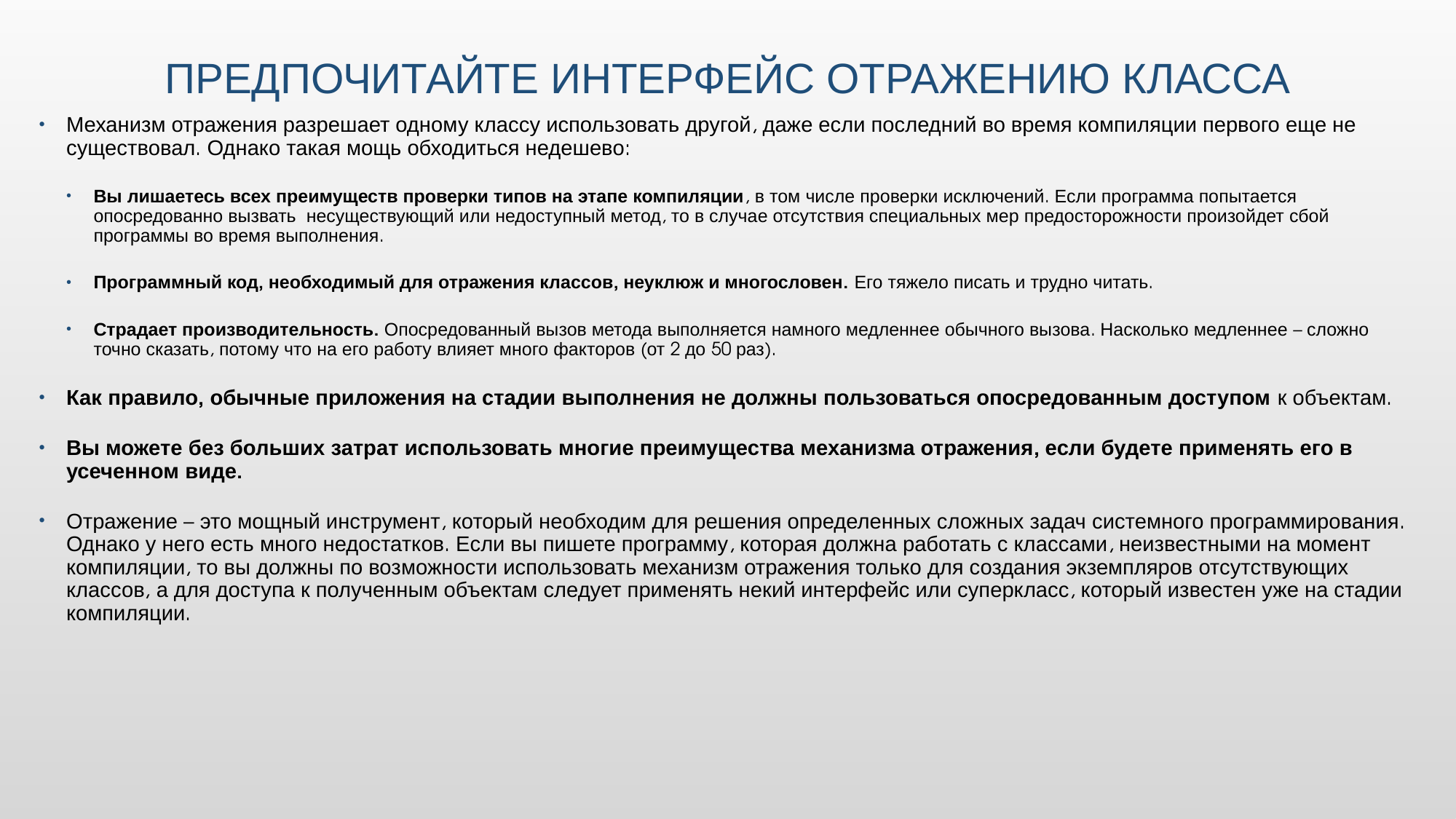

# Предпочитайте интерфейс отражению класса
Механизм отражения разрешает одному классу использовать другой, даже если последний во время компиляции первого еще не существовал. Однако такая мощь обходиться недешево:
Вы лишаетесь всех преимуществ проверки типов на этапе компиляции, в том числе проверки исключений. Если программа попытается опосредованно вызвать  несуществующий или недоступный метод, то в случае отсутствия специальных мер предосторожности произойдет сбой программы во время выполнения.
Программный код, необходимый для отражения классов, неуклюж и многословен. Его тяжело писать и трудно читать.
Страдает производительность. Опосредованный вызов метода выполняется намного медленнее обычного вызова. Насколько медленнее – сложно точно сказать, потому что на его работу влияет много факторов (от 2 до 50 раз).
Как правило, обычные приложения на стадии выполнения не должны пользоваться опосредованным доступом к объектам.
Вы можете без больших затрат использовать многие преимущества механизма отражения, если будете применять его в усеченном виде.
Отражение – это мощный инструмент, который необходим для решения определенных сложных задач системного программирования. Однако у него есть много недостатков. Если вы пишете программу, которая должна работать с классами, неизвестными на момент компиляции, то вы должны по возможности использовать механизм отражения только для создания экземпляров отсутствующих классов, а для доступа к полученным объектам следует применять некий интерфейс или суперкласс, который известен уже на стадии компиляции.